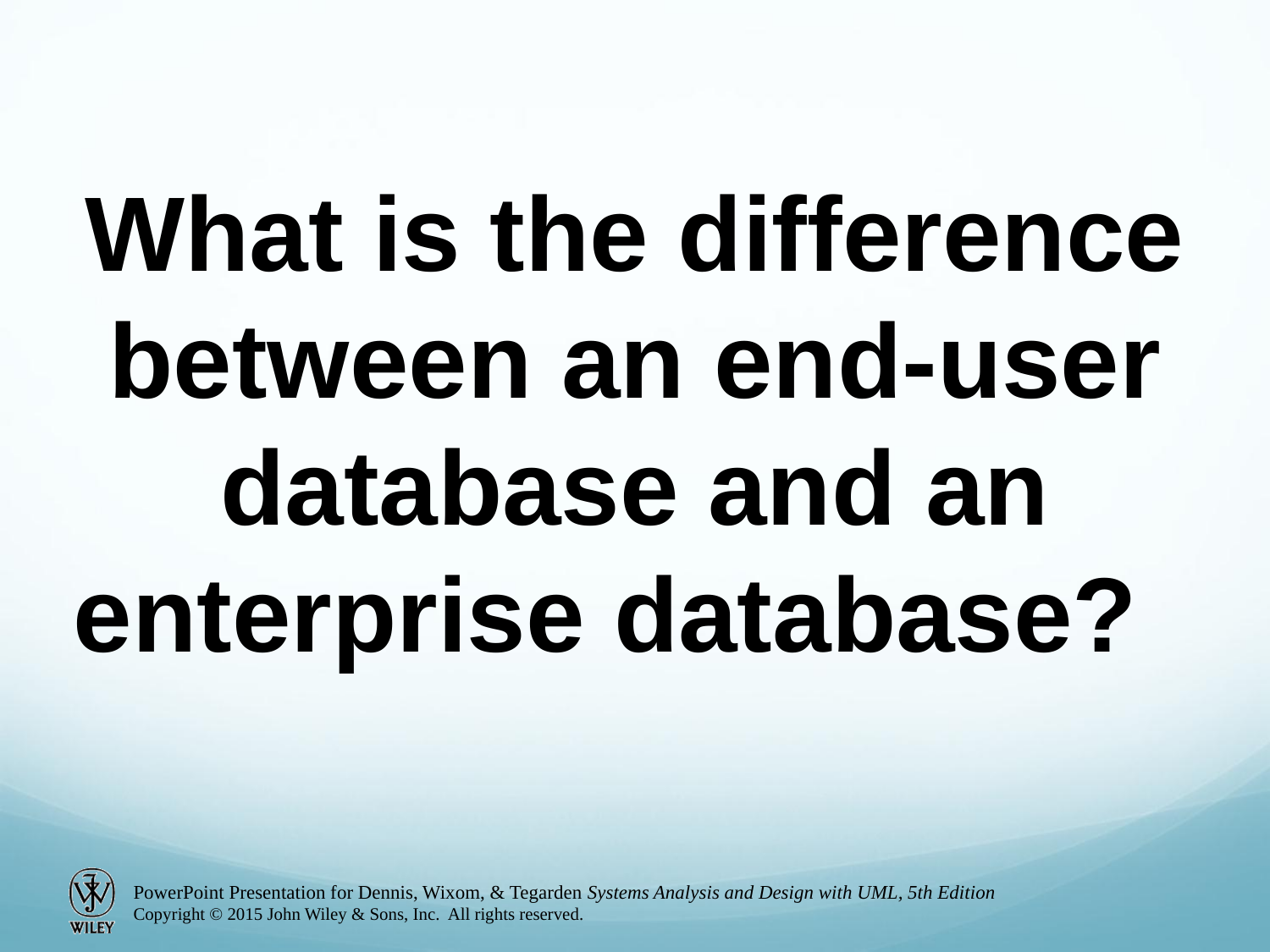

What is the difference between an end-user database and an enterprise database?